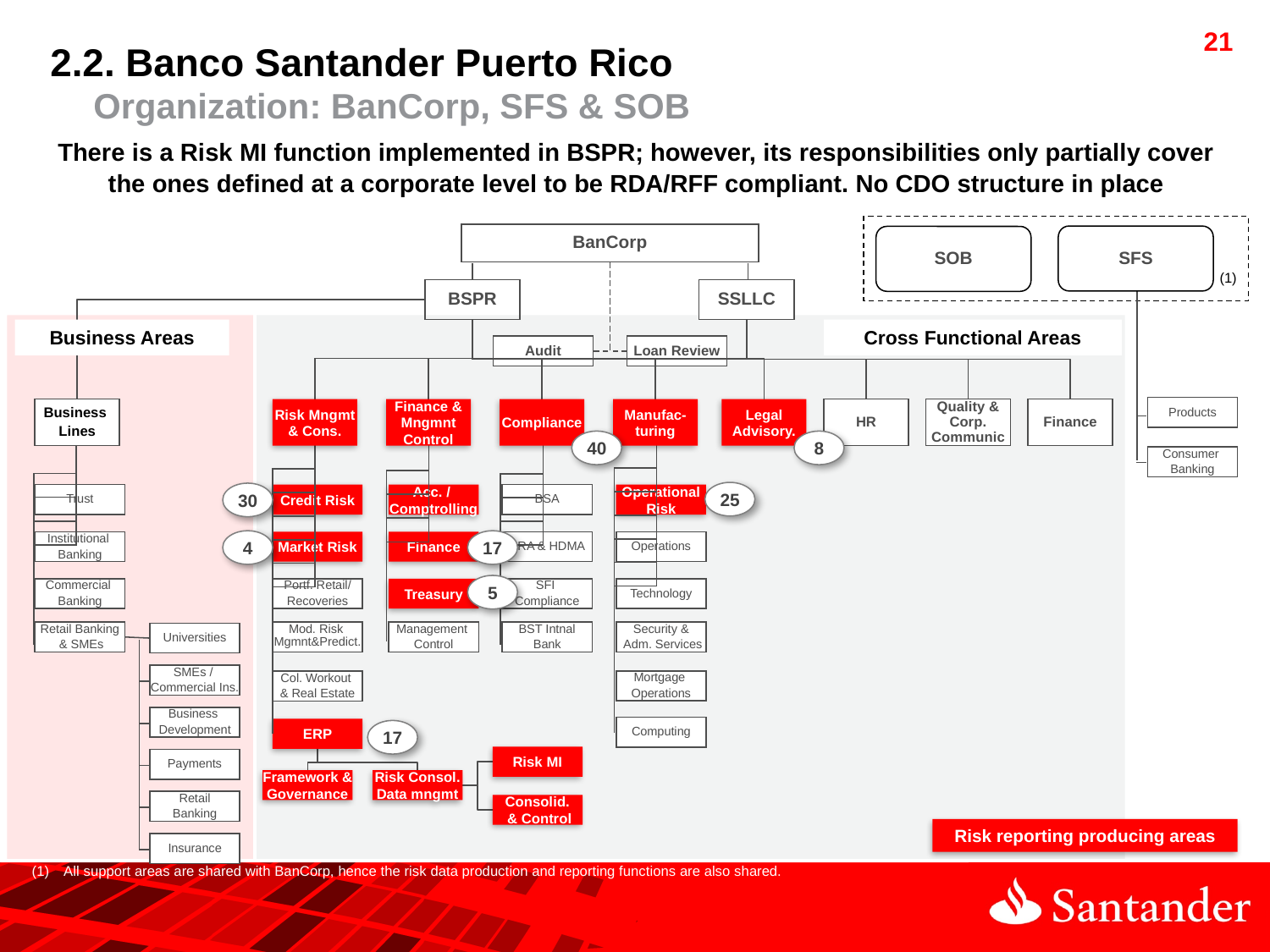

2.2. Banco Santander Puerto Rico
    Organization: BanCorp, SFS & SOB
There is a Risk MI function implemented in BSPR; however, its responsibilities only partially cover the ones defined at a corporate level to be RDA/RFF compliant. No CDO structure in place

BanCorp
SFS
SOB
(1)
BSPR
SSLLC

Business Areas
Cross Functional Areas
Loan Review
Audit
Products
Business
Lines
Risk Mngmt & Cons.
Finance & Mngmnt Control
Compliance
Manufac-turing
Legal
Advisory.
HR
Quality & Corp. Communic
Finance
40
8
Consumer
Banking
25
30
Trust
Credit Risk
Acc. /
Comptrolling
BSA
Operational Risk
4
17
Institutional
Banking
Market Risk
Finance
CRA & HDMA
Operations
5
Commercial
Banking
Portf. Retail/
Recoveries
Treasury
SFI
Compliance
Technology
Retail Banking
 & SMEs
Mod. Risk
Mgmnt&Predict.
Management
Control
BST Intnal
Bank
Security &
 Adm. Services
Universities
SMEs /
Commercial Ins.
Mortgage
Operations
Col. Workout
& Real Estate
Business
Development
Computing
ERP
17
Risk MI
Payments
Framework &
Governance
Risk Consol.
Data mngmt
Retail
Banking
Consolid.
 & Control
Risk reporting producing areas
Insurance
All support areas are shared with BanCorp, hence the risk data production and reporting functions are also shared.